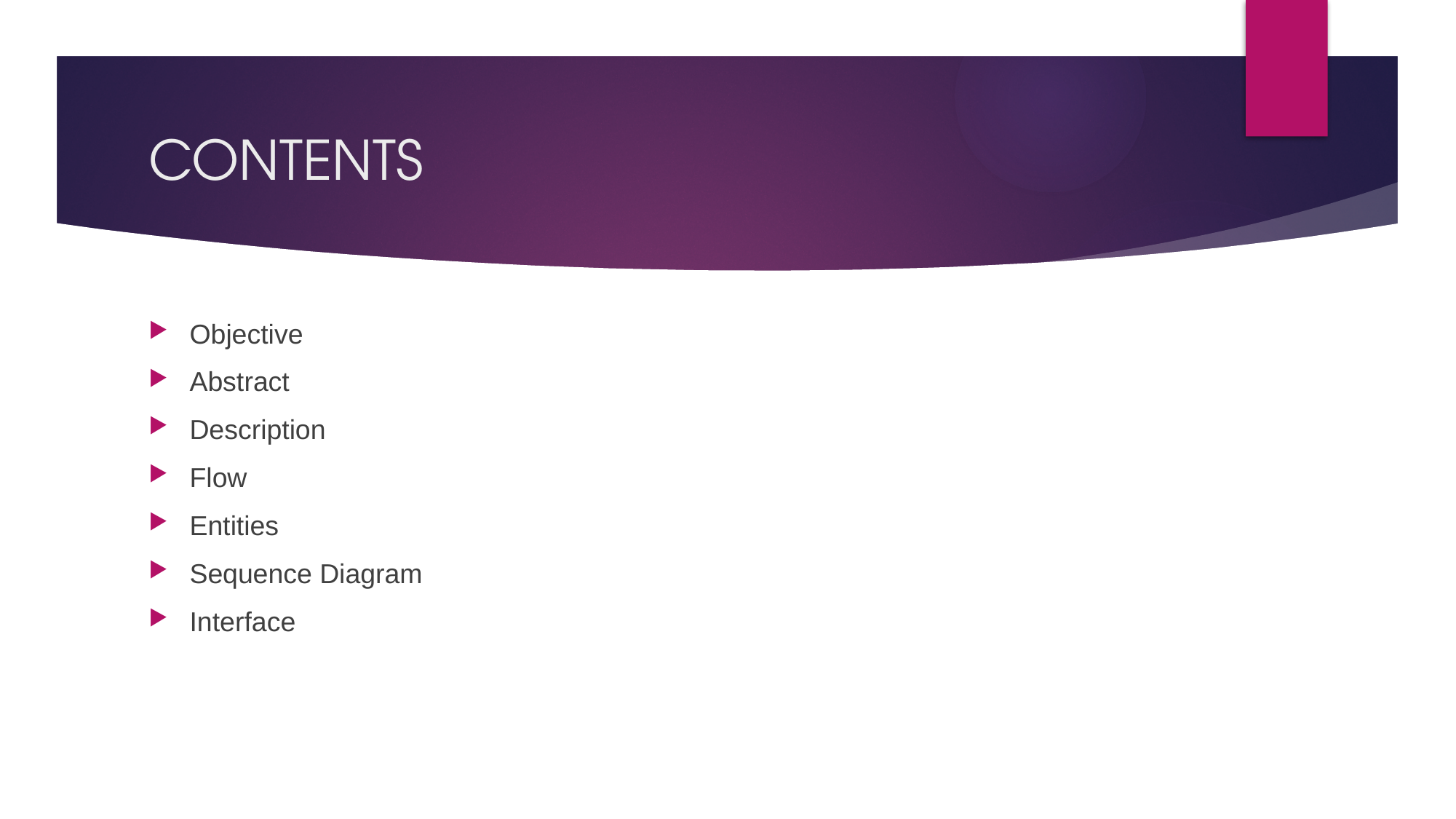

# CONTENTS
Objective
Abstract
Description
Flow
Entities
Sequence Diagram
Interface